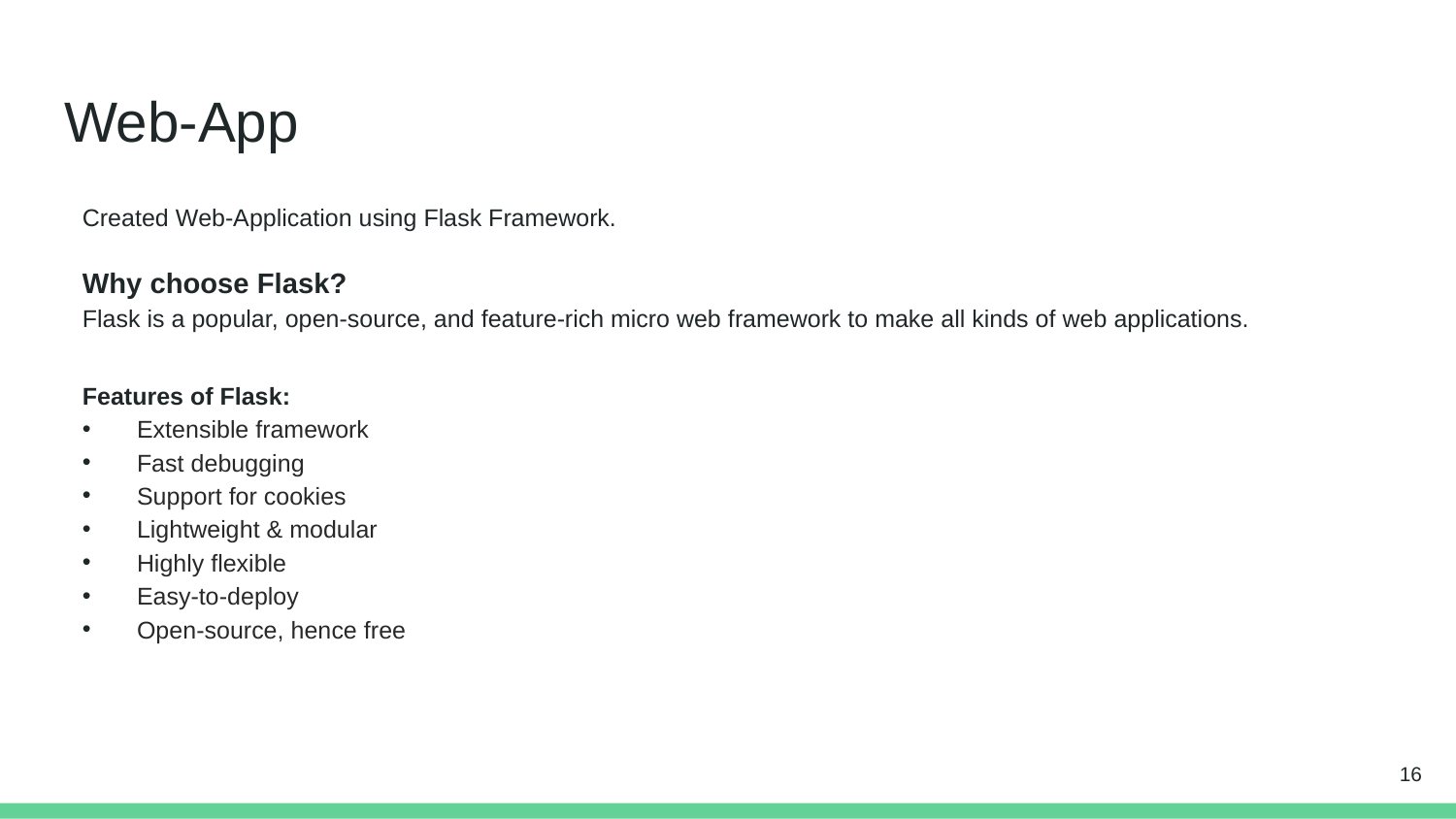

# Web-App
Created Web-Application using Flask Framework.
Why choose Flask?
Flask is a popular, open-source, and feature-rich micro web framework to make all kinds of web applications.

Features of Flask:
Extensible framework
Fast debugging
Support for cookies
Lightweight & modular
Highly flexible
Easy-to-deploy
Open-source, hence free

16